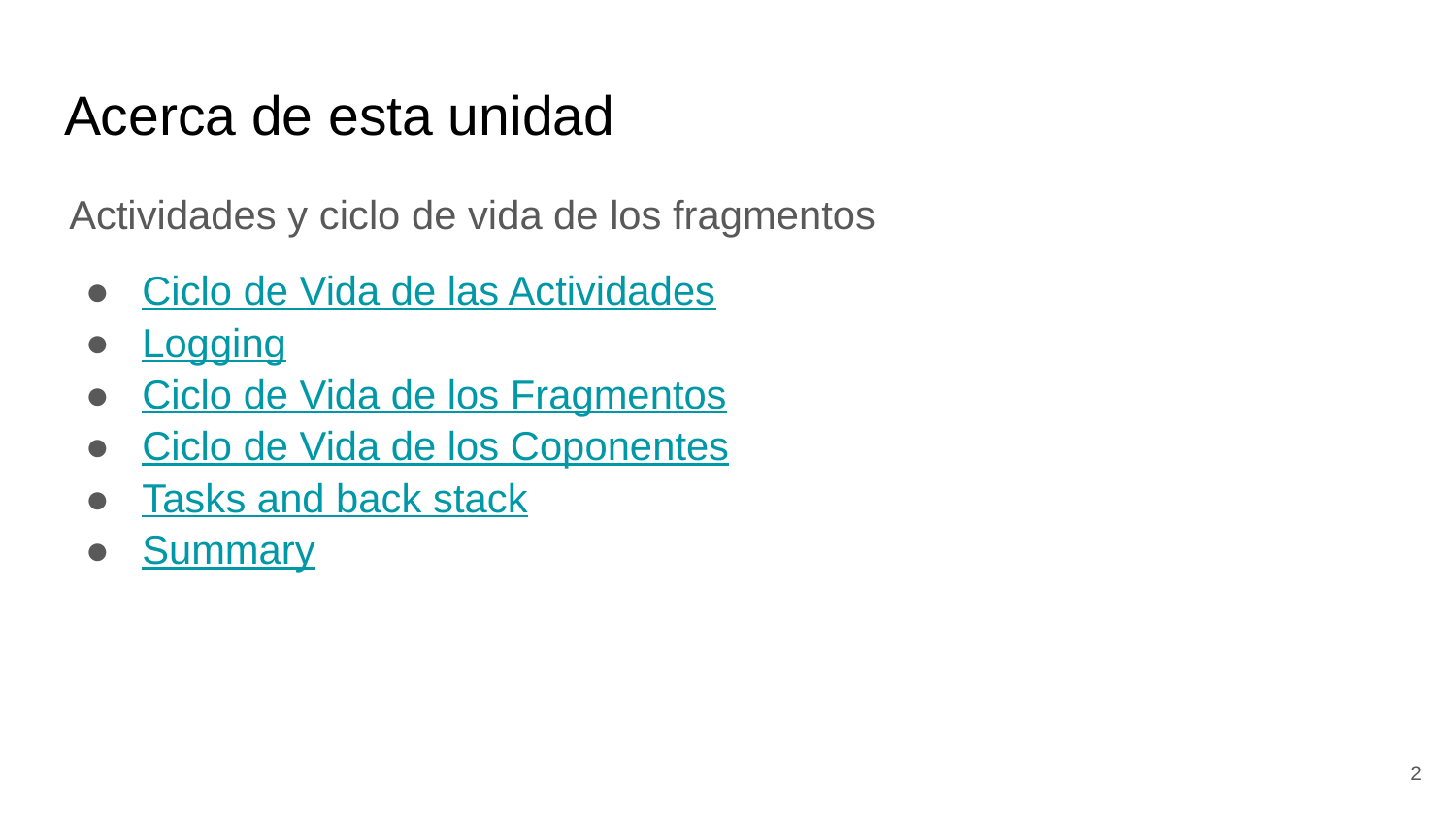

# Acerca de esta unidad
Actividades y ciclo de vida de los fragmentos
Ciclo de Vida de las Actividades
Logging
Ciclo de Vida de los Fragmentos
Ciclo de Vida de los Coponentes
Tasks and back stack
Summary
2